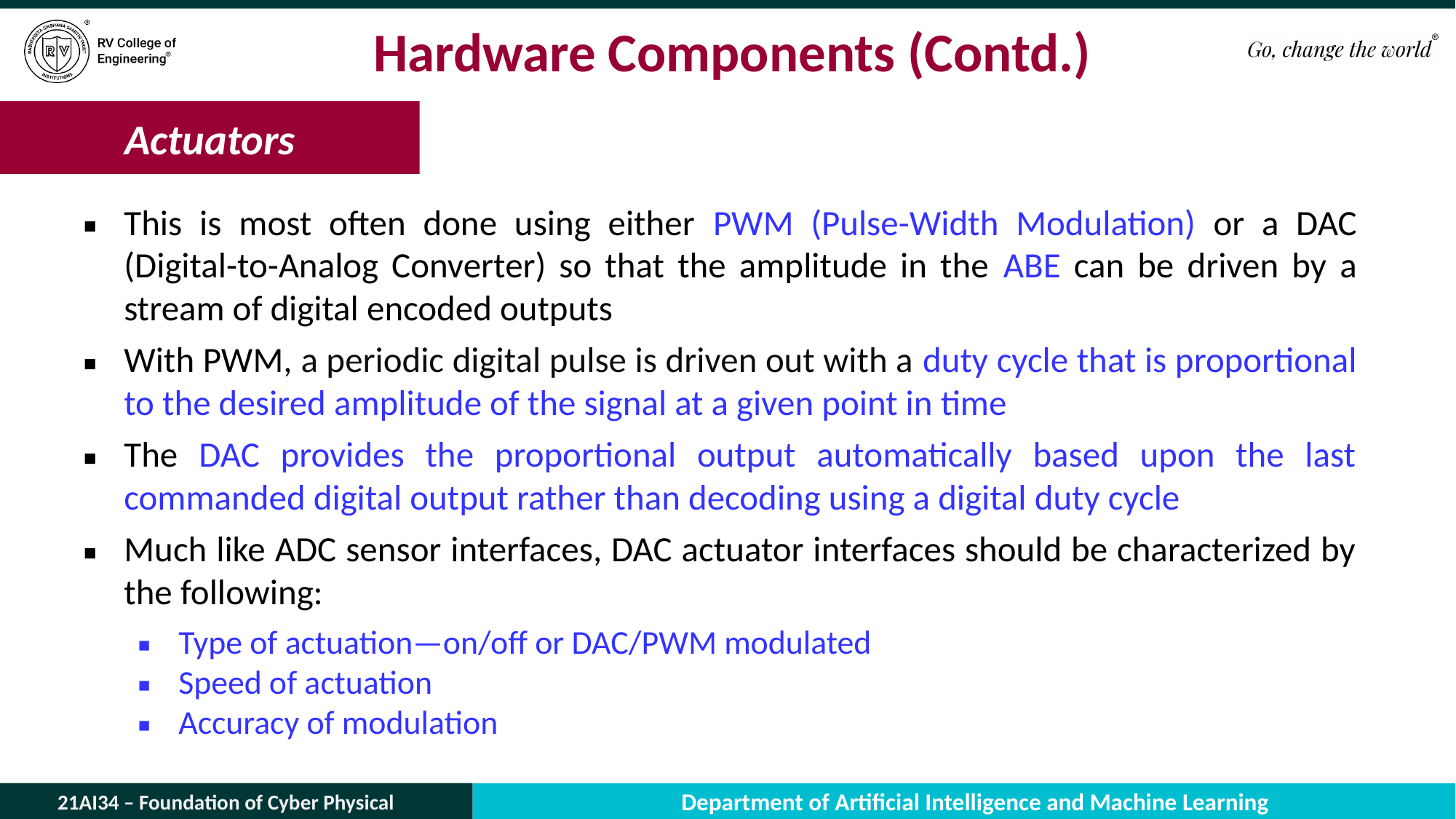

# Hardware Components (Contd.)
Actuators
This is most often done using either PWM (Pulse-Width Modulation) or a DAC (Digital-to-Analog Converter) so that the amplitude in the ABE can be driven by a stream of digital encoded outputs
With PWM, a periodic digital pulse is driven out with a duty cycle that is proportional to the desired amplitude of the signal at a given point in time
The DAC provides the proportional output automatically based upon the last commanded digital output rather than decoding using a digital duty cycle
Much like ADC sensor interfaces, DAC actuator interfaces should be characterized by the following:
Type of actuation—on/off or DAC/PWM modulated
Speed of actuation
Accuracy of modulation